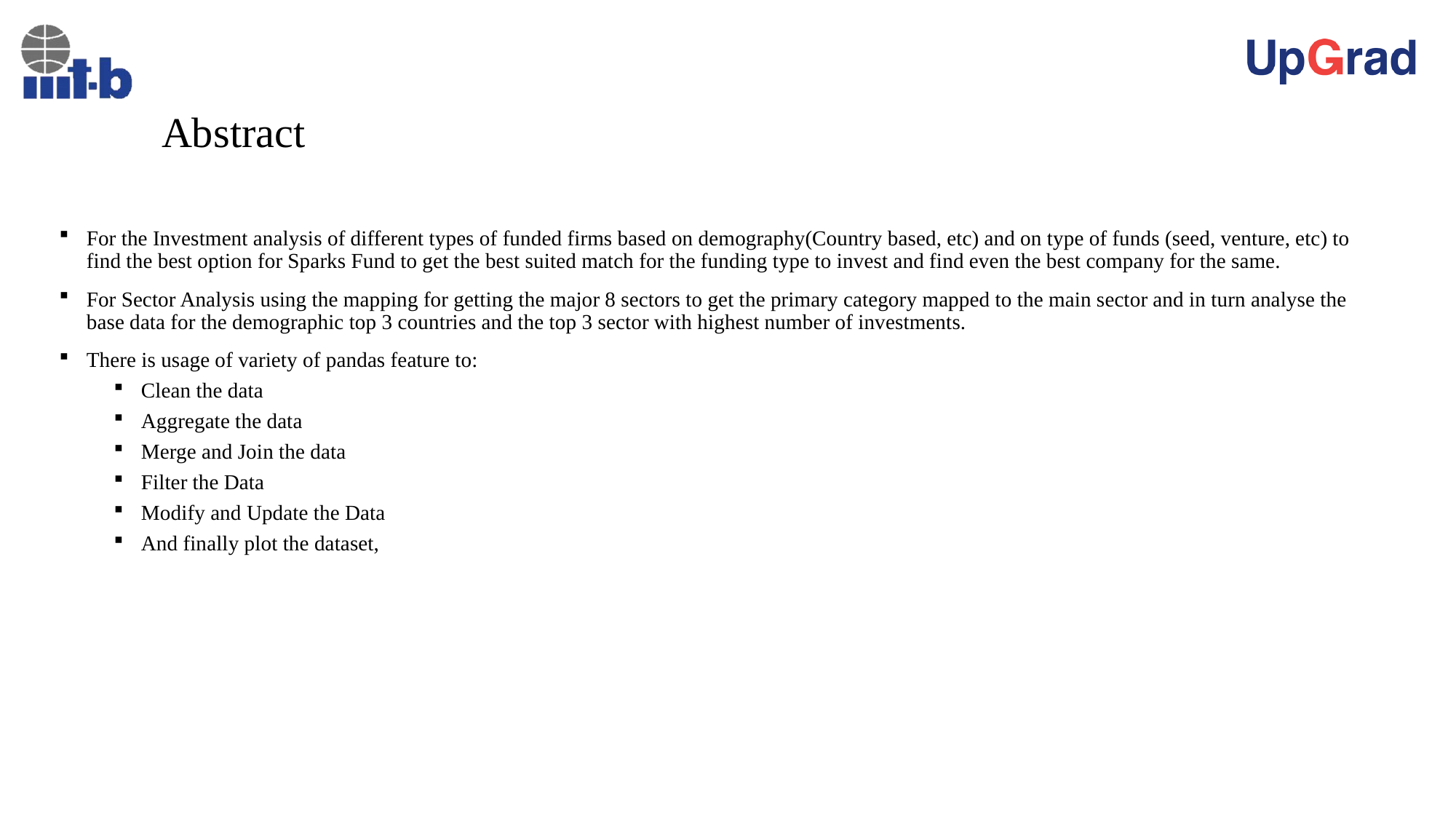

# Abstract
For the Investment analysis of different types of funded firms based on demography(Country based, etc) and on type of funds (seed, venture, etc) to find the best option for Sparks Fund to get the best suited match for the funding type to invest and find even the best company for the same.
For Sector Analysis using the mapping for getting the major 8 sectors to get the primary category mapped to the main sector and in turn analyse the base data for the demographic top 3 countries and the top 3 sector with highest number of investments.
There is usage of variety of pandas feature to:
Clean the data
Aggregate the data
Merge and Join the data
Filter the Data
Modify and Update the Data
And finally plot the dataset,